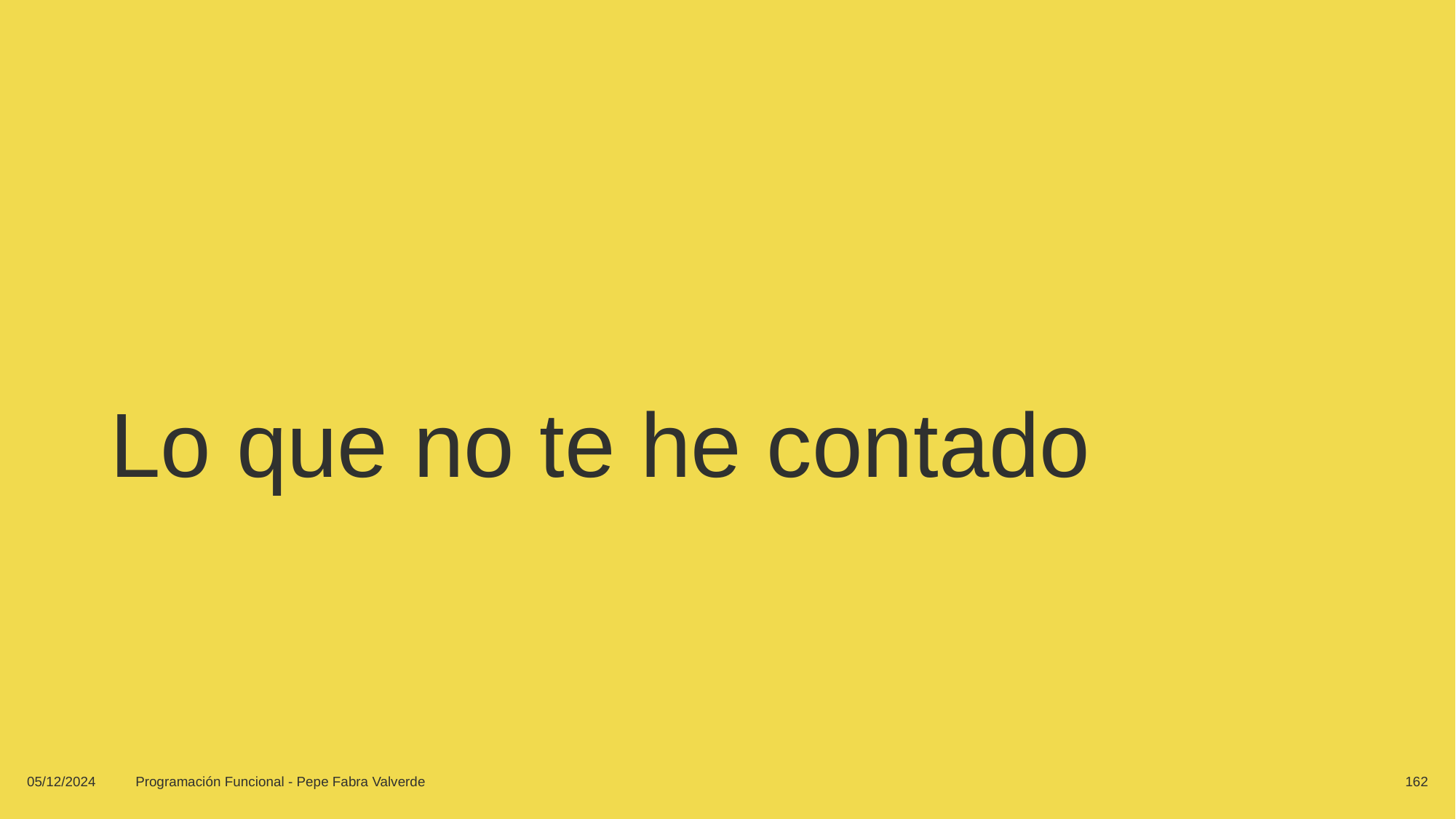

# Lo que no te he contado

05/12/2024
Programación Funcional - Pepe Fabra Valverde
162